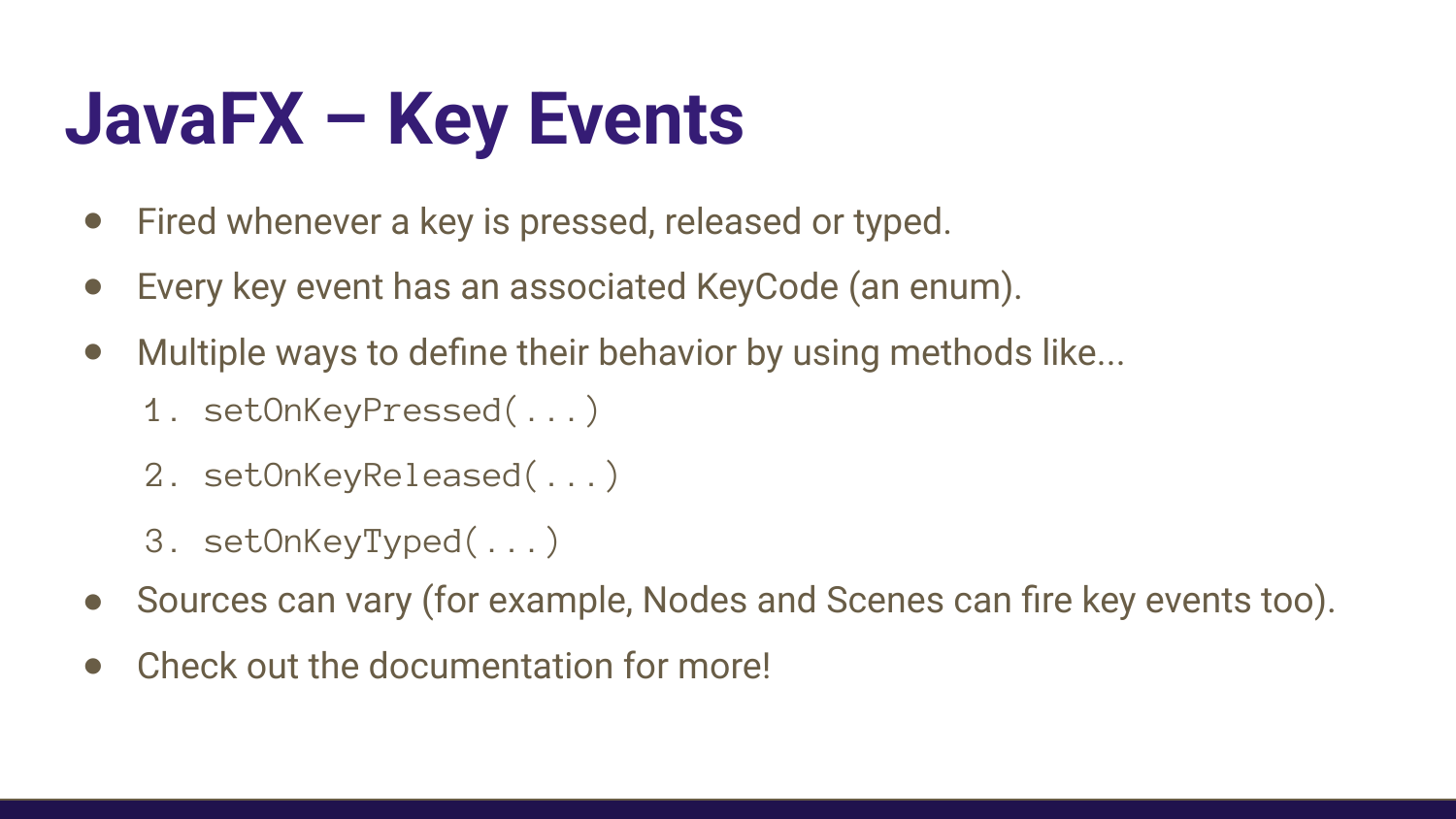

# JavaFX – Key Events
Fired whenever a key is pressed, released or typed.
Every key event has an associated KeyCode (an enum).
Multiple ways to define their behavior by using methods like...

1. setOnKeyPressed(...)
2. setOnKeyReleased(...)
3. setOnKeyTyped(...)
 Sources can vary (for example, Nodes and Scenes can fire key events too).
Check out the documentation for more!